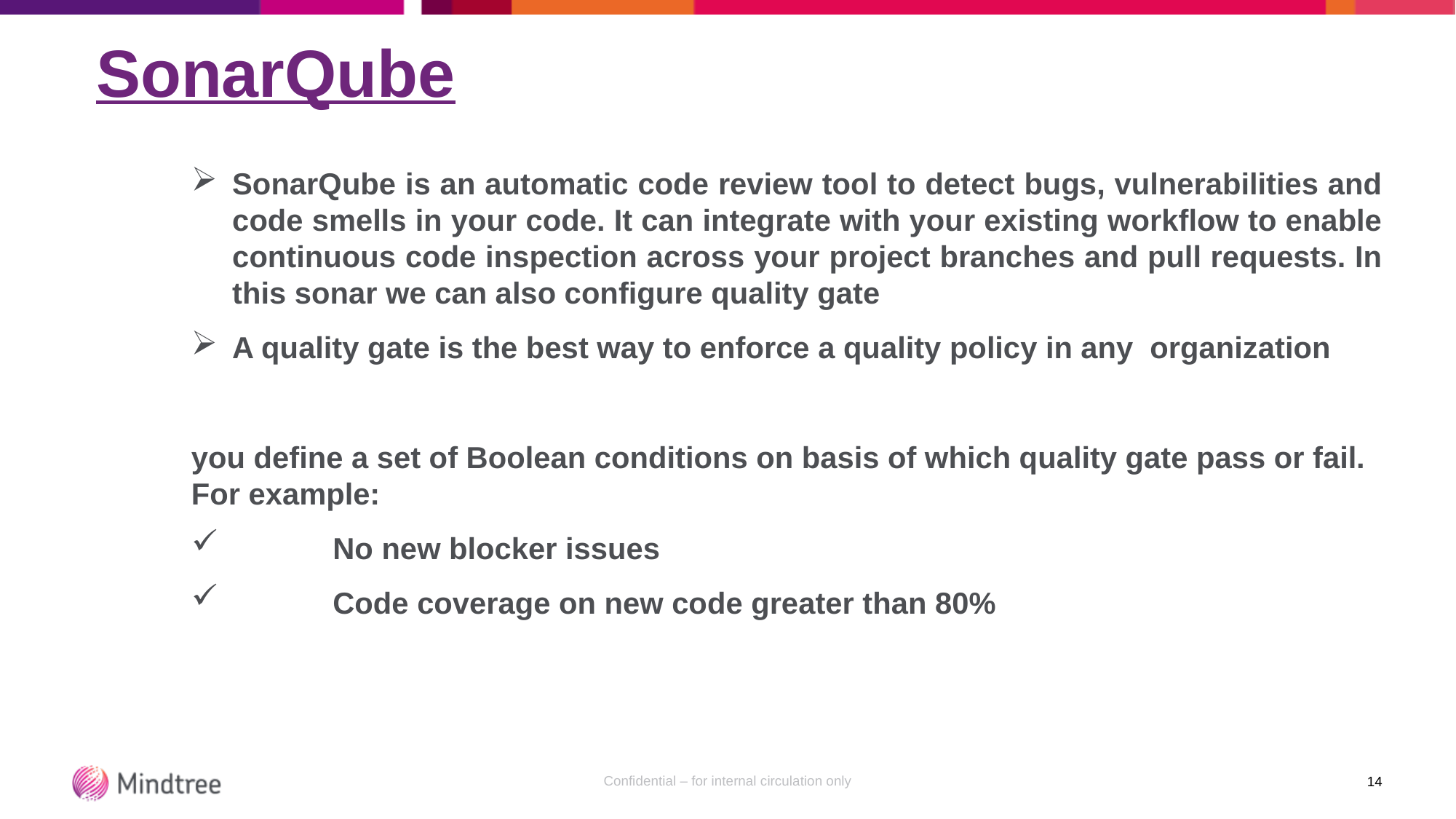

# SonarQube
SonarQube is an automatic code review tool to detect bugs, vulnerabilities and code smells in your code. It can integrate with your existing workflow to enable continuous code inspection across your project branches and pull requests. In this sonar we can also configure quality gate
A quality gate is the best way to enforce a quality policy in any  organization

you define a set of Boolean conditions on basis of which quality gate pass or fail. For example:
            No new blocker issues
            Code coverage on new code greater than 80%

14